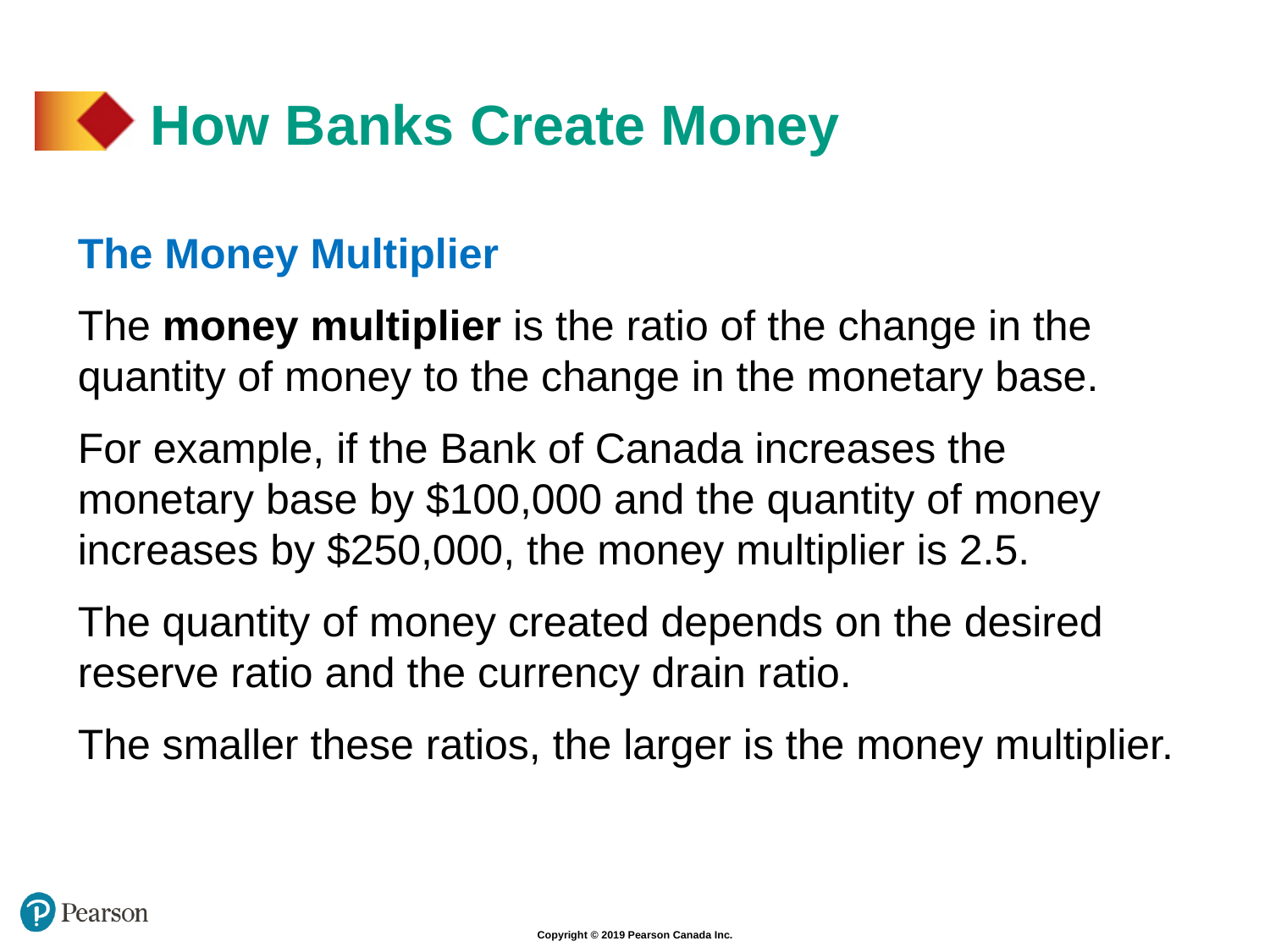

# How Banks Create Money
The Money Multiplier
The money multiplier is the ratio of the change in the quantity of money to the change in the monetary base.
For example, if the Bank of Canada increases the monetary base by $100,000 and the quantity of money increases by $250,000, the money multiplier is 2.5.
The quantity of money created depends on the desired reserve ratio and the currency drain ratio.
The smaller these ratios, the larger is the money multiplier.